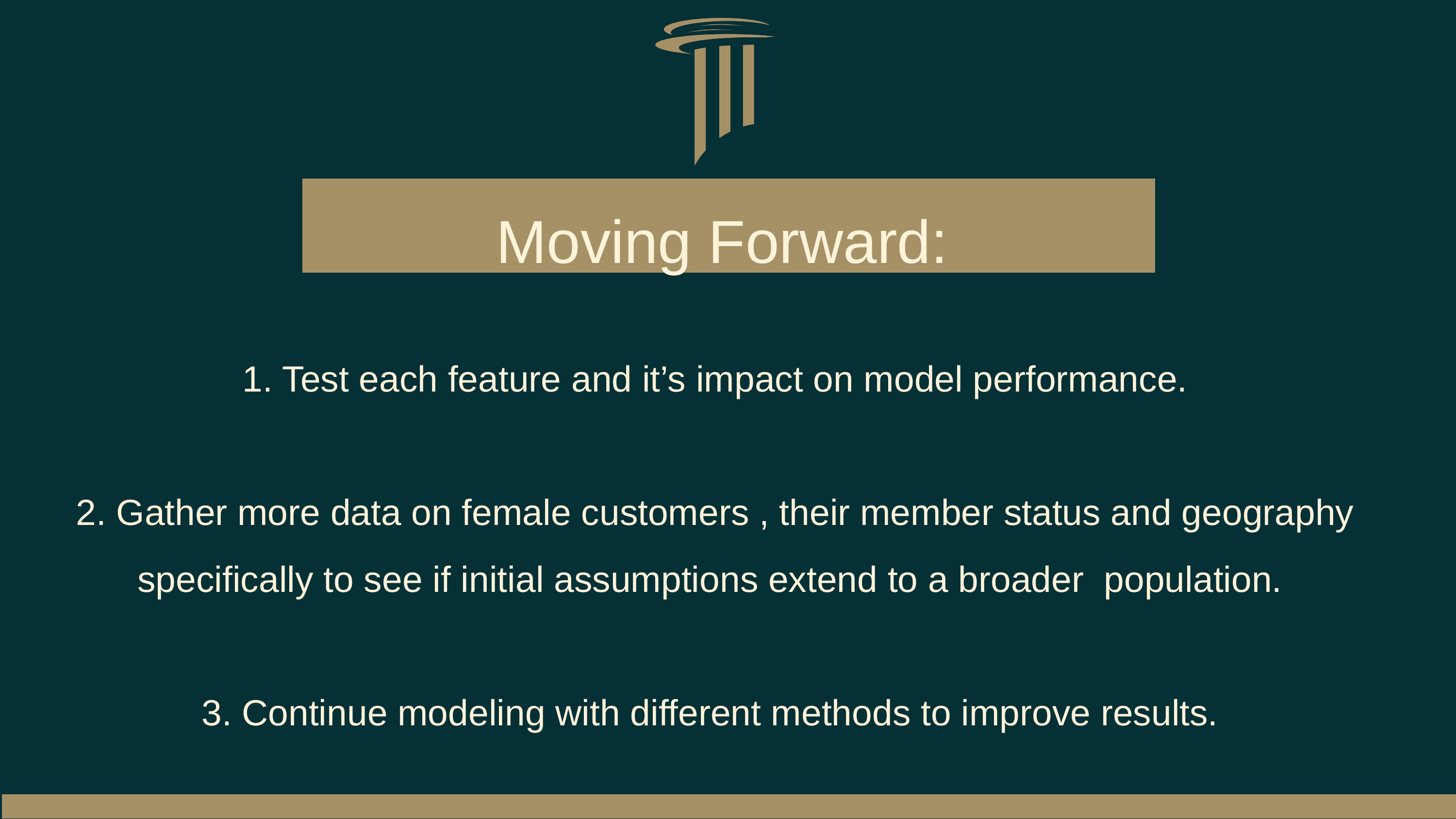

Moving Forward:

1. Test each feature and it’s impact on model performance.

2. Gather more data on female customers , their member status and geography specifically to see if initial assumptions extend to a broader  population.

3. Continue modeling with different methods to improve results.